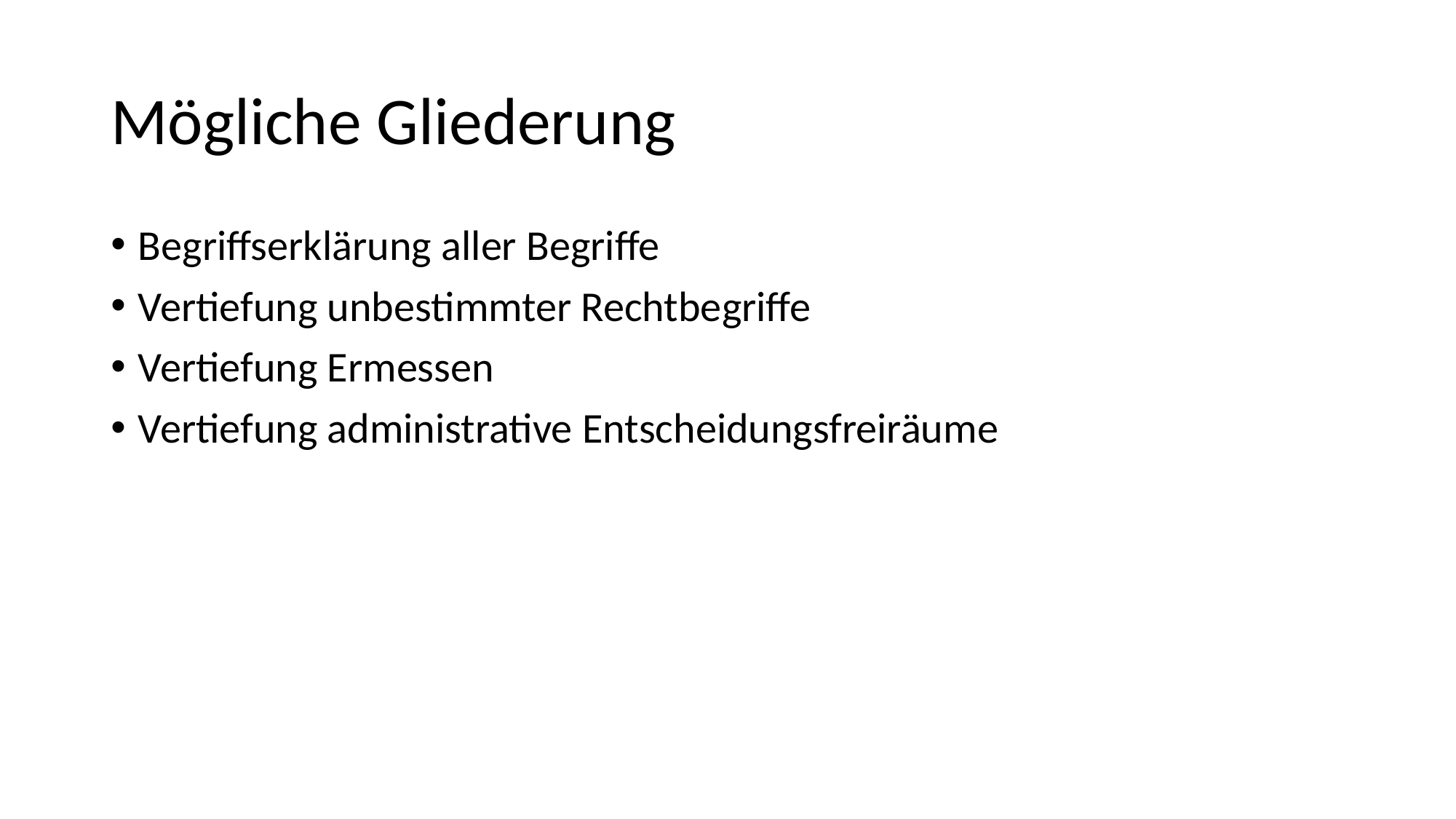

# Mögliche Gliederung
Begriffserklärung aller Begriffe
Vertiefung unbestimmter Rechtbegriffe
Vertiefung Ermessen
Vertiefung administrative Entscheidungsfreiräume